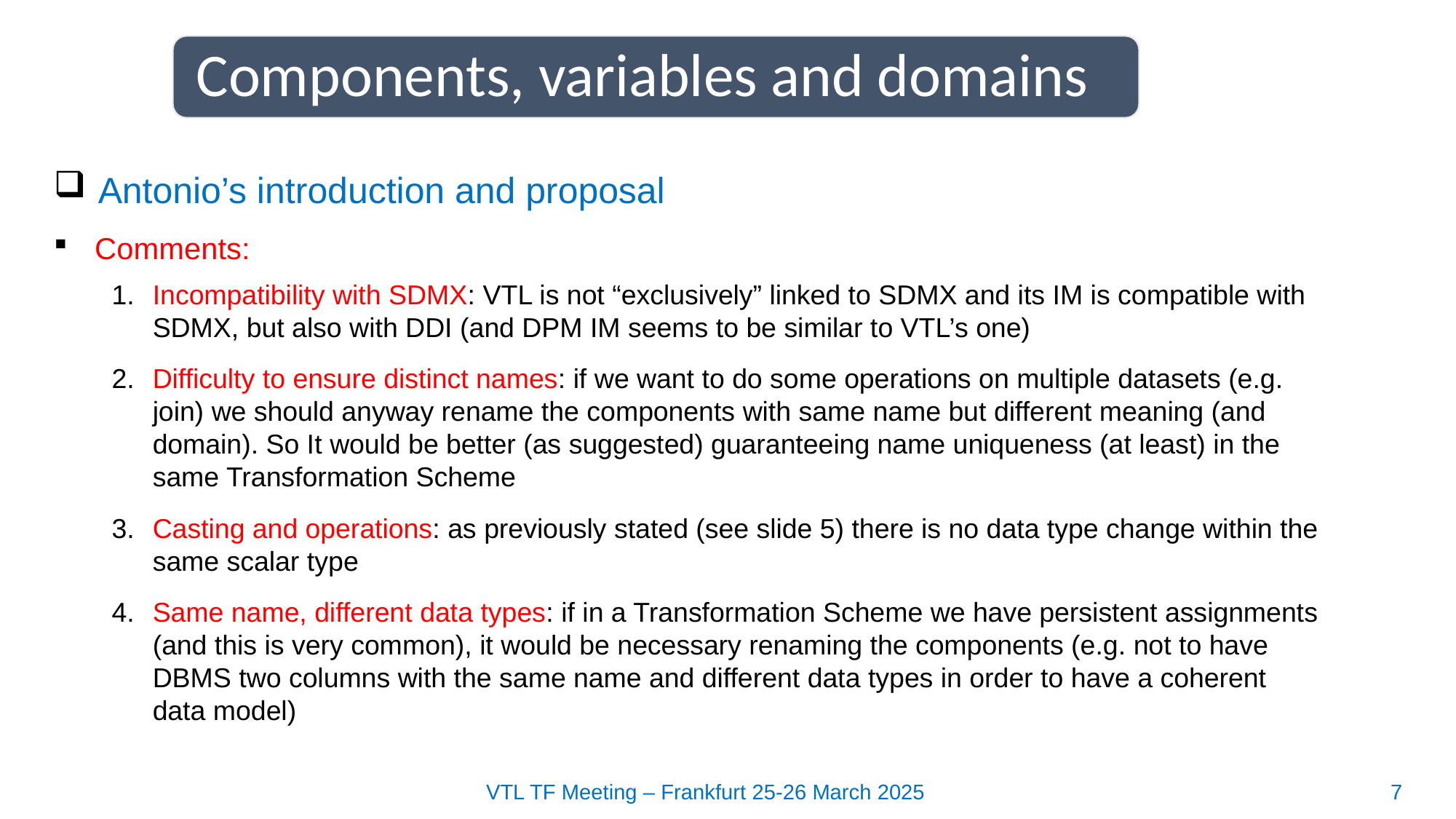

Components, variables and domains
 Antonio’s introduction and proposal
Comments:
Incompatibility with SDMX: VTL is not “exclusively” linked to SDMX and its IM is compatible with SDMX, but also with DDI (and DPM IM seems to be similar to VTL’s one)
Difficulty to ensure distinct names: if we want to do some operations on multiple datasets (e.g. join) we should anyway rename the components with same name but different meaning (and domain). So It would be better (as suggested) guaranteeing name uniqueness (at least) in the same Transformation Scheme
Casting and operations: as previously stated (see slide 5) there is no data type change within the same scalar type
Same name, different data types: if in a Transformation Scheme we have persistent assignments (and this is very common), it would be necessary renaming the components (e.g. not to have DBMS two columns with the same name and different data types in order to have a coherent data model)
VTL TF Meeting – Frankfurt 25-26 March 2025
7